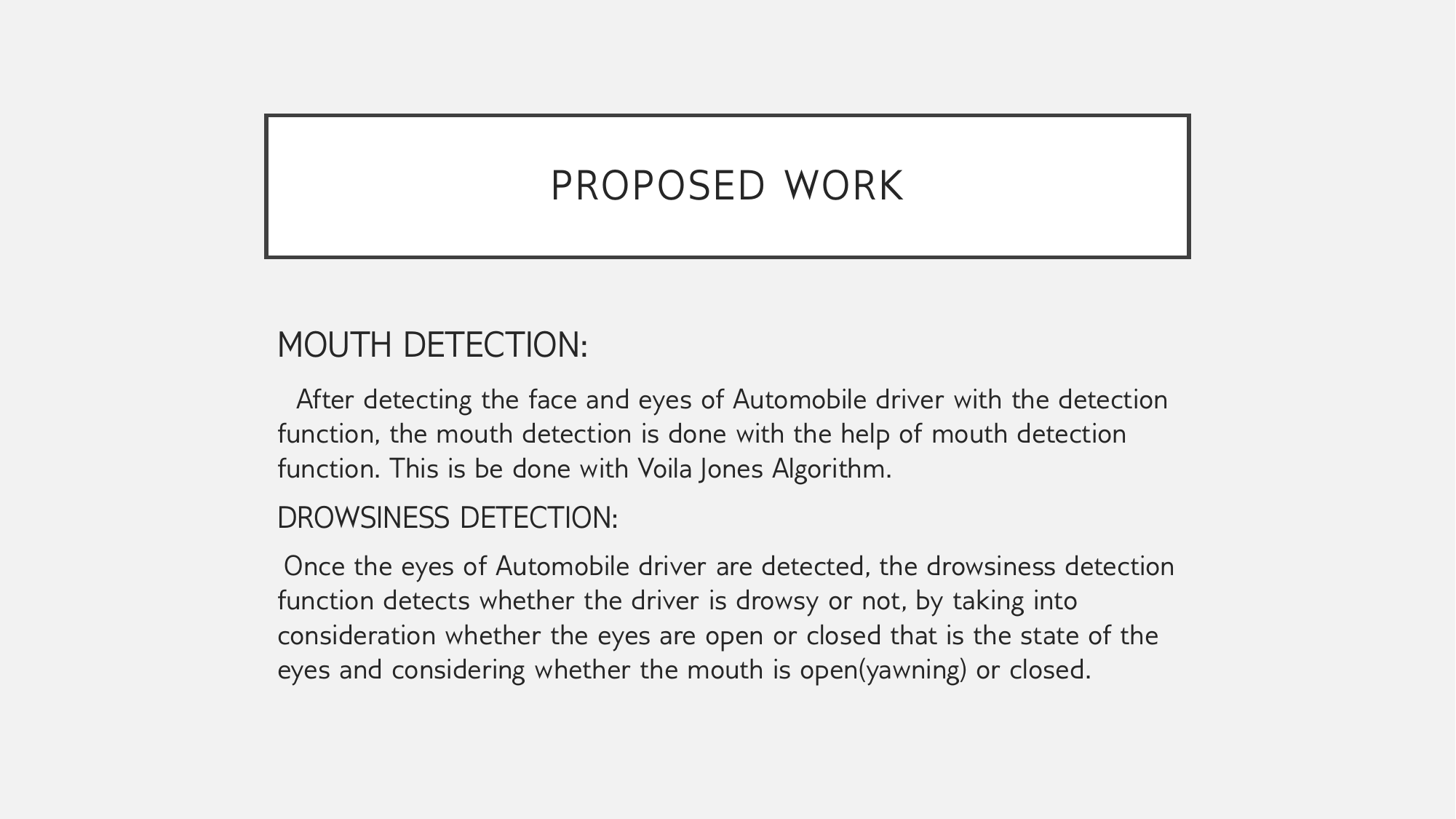

# PROPOSED WORK
MOUTH DETECTION:
  After detecting the face and eyes of Automobile driver with the detection function, the mouth detection is done with the help of mouth detection function. This is be done with Voila Jones Algorithm.
DROWSINESS DETECTION:
 Once the eyes of Automobile driver are detected, the drowsiness detection function detects whether the driver is drowsy or not, by taking into consideration whether the eyes are open or closed that is the state of the eyes and considering whether the mouth is open(yawning) or closed.